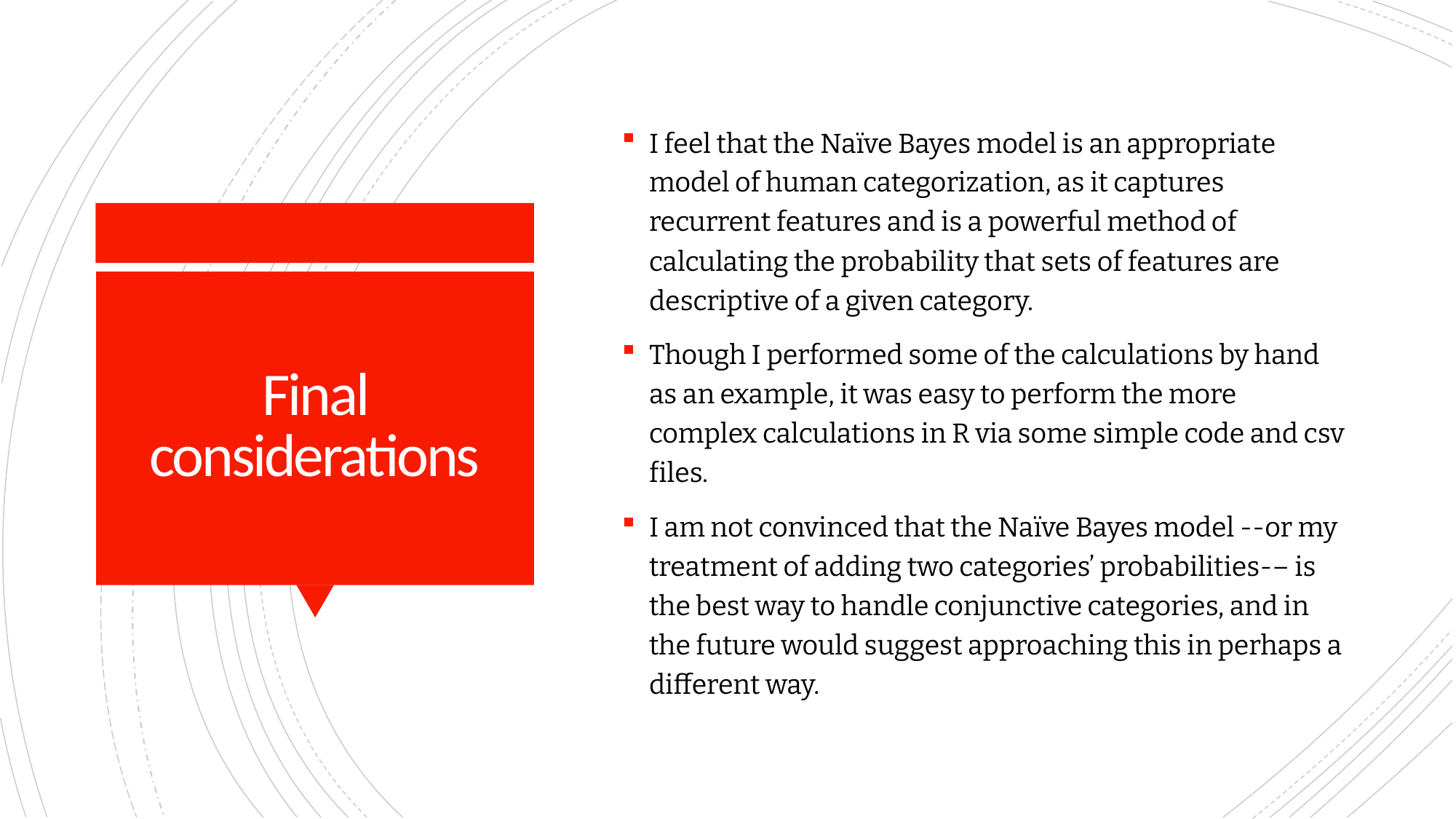

I feel that the Naïve Bayes model is an appropriate model of human categorization, as it captures recurrent features and is a powerful method of calculating the probability that sets of features are descriptive of a given category.
Though I performed some of the calculations by hand as an example, it was easy to perform the more complex calculations in R via some simple code and csv files.
I am not convinced that the Naïve Bayes model --or my treatment of adding two categories’ probabilities-– is the best way to handle conjunctive categories, and in the future would suggest approaching this in perhaps a different way.
# Final considerations